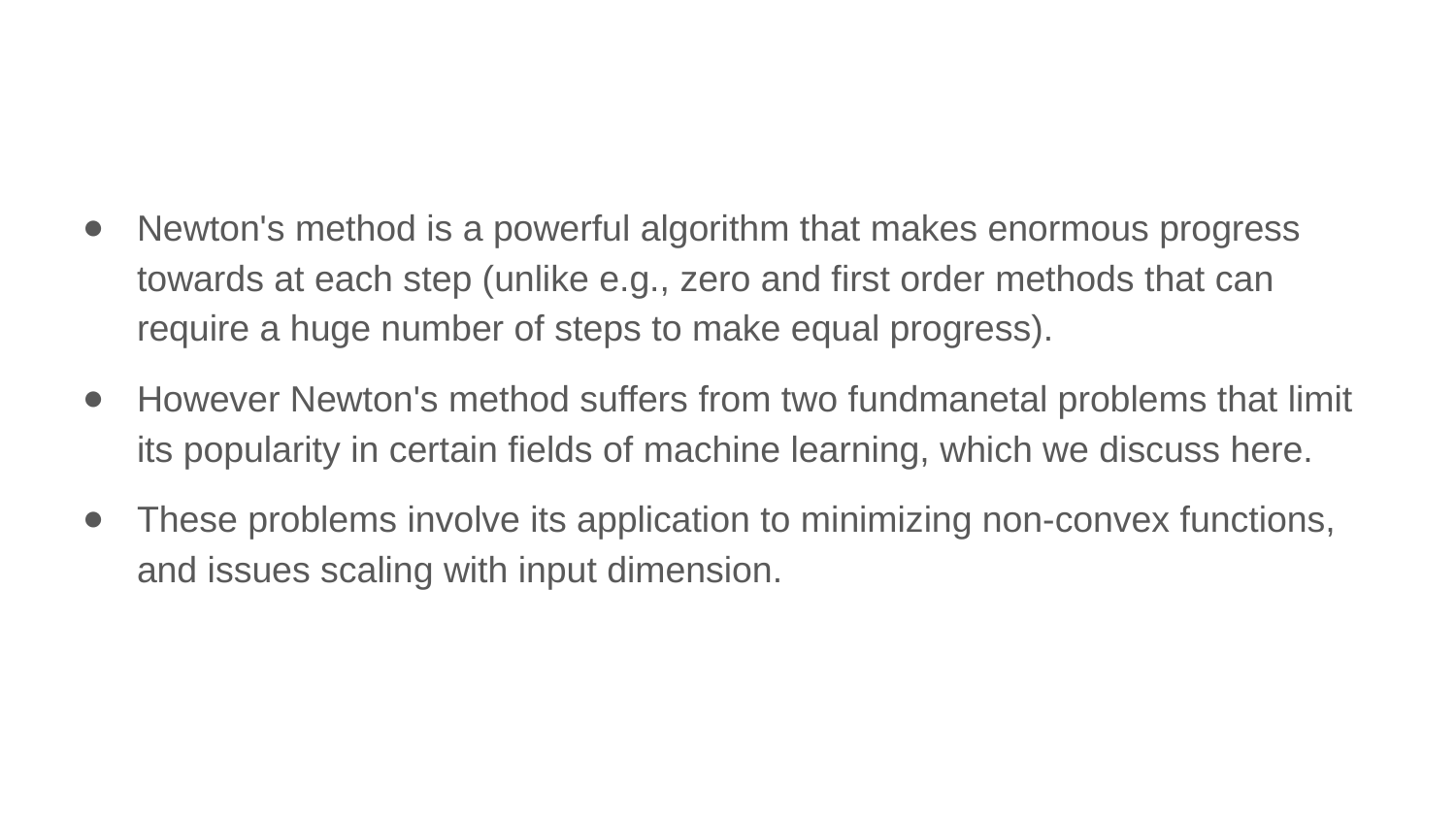

Newton's method is a powerful algorithm that makes enormous progress towards at each step (unlike e.g., zero and first order methods that can require a huge number of steps to make equal progress).
However Newton's method suffers from two fundmanetal problems that limit its popularity in certain fields of machine learning, which we discuss here.
These problems involve its application to minimizing non-convex functions, and issues scaling with input dimension.